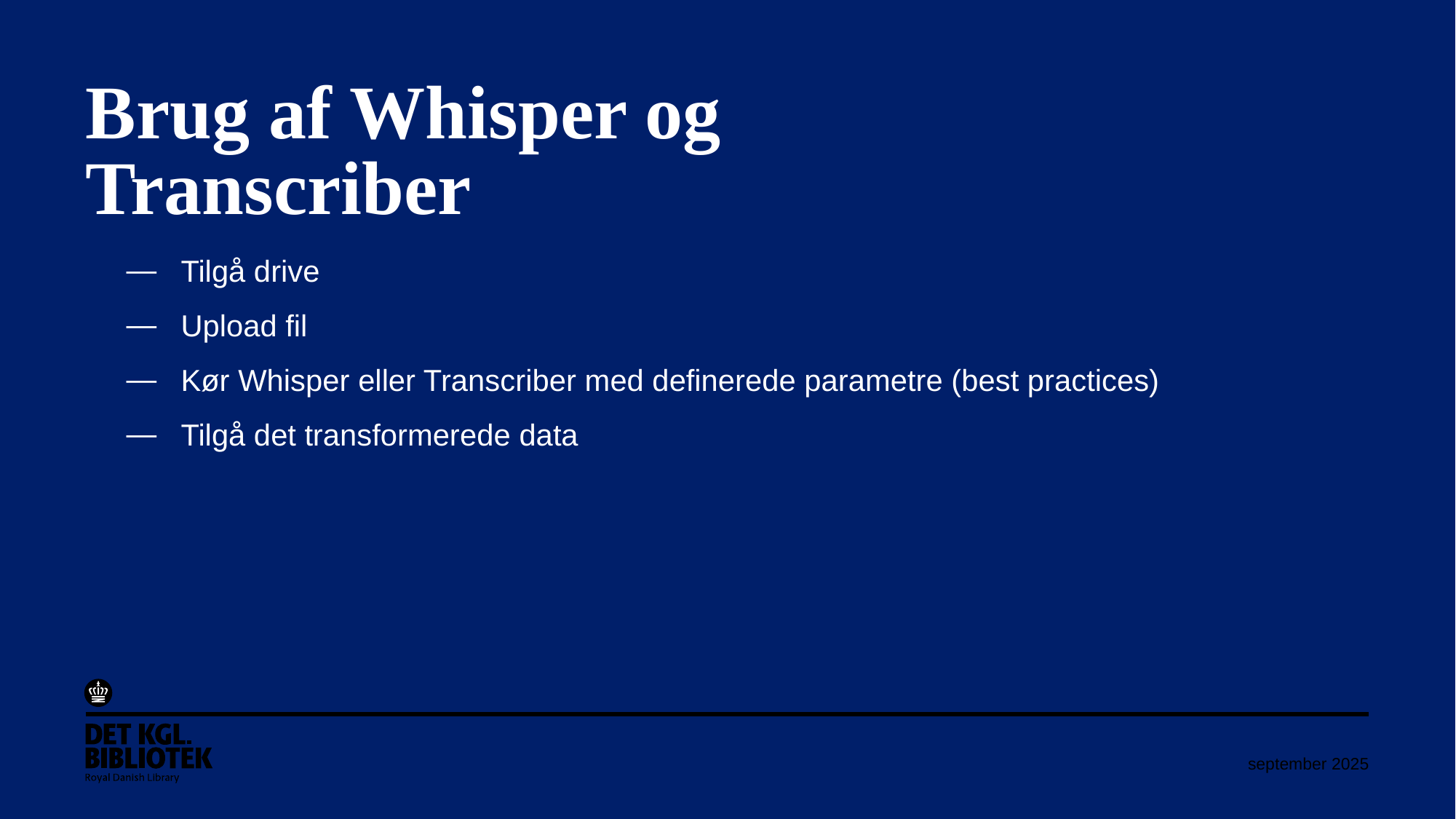

# Brug af Whisper og Transcriber
Tilgå drive
Upload fil
Kør Whisper eller Transcriber med definerede parametre (best practices)
Tilgå det transformerede data

september 2025